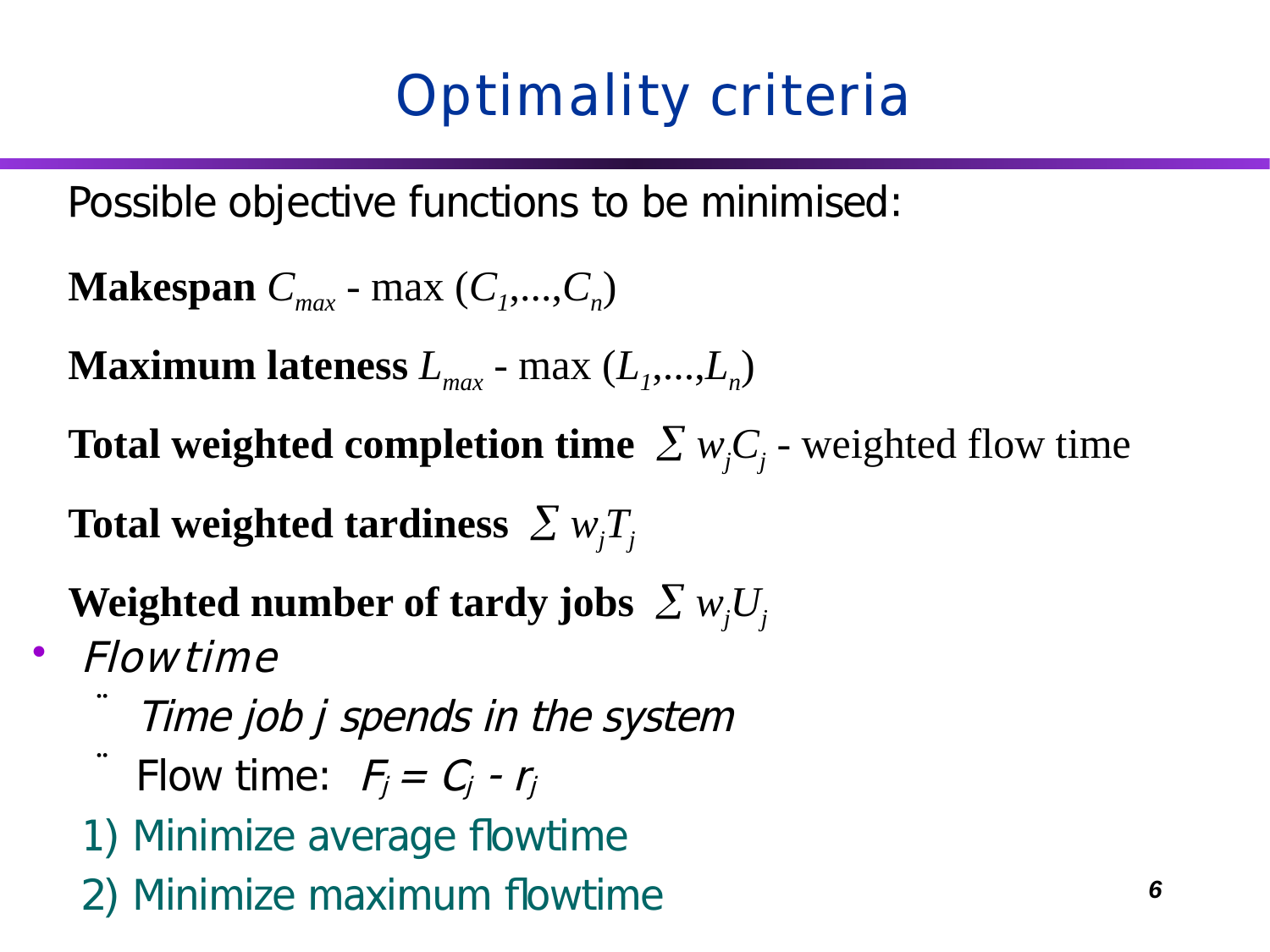

Optimality criteria
Possible objective functions to be minimised:

Makespan Cmax - max (C1,...,Cn)
Maximum lateness Lmax - max (L1,...,Ln)
Total weighted completion time  ∑ wjCj - weighted flow time
Total weighted tardiness  ∑ wjTj
Weighted number of tardy jobs  ∑ wjUj
Flowtime
Time job j spends in the system
Flow time:  Fj = Cj - rj
	1) Minimize average flowtime
	2) Minimize maximum flowtime
6